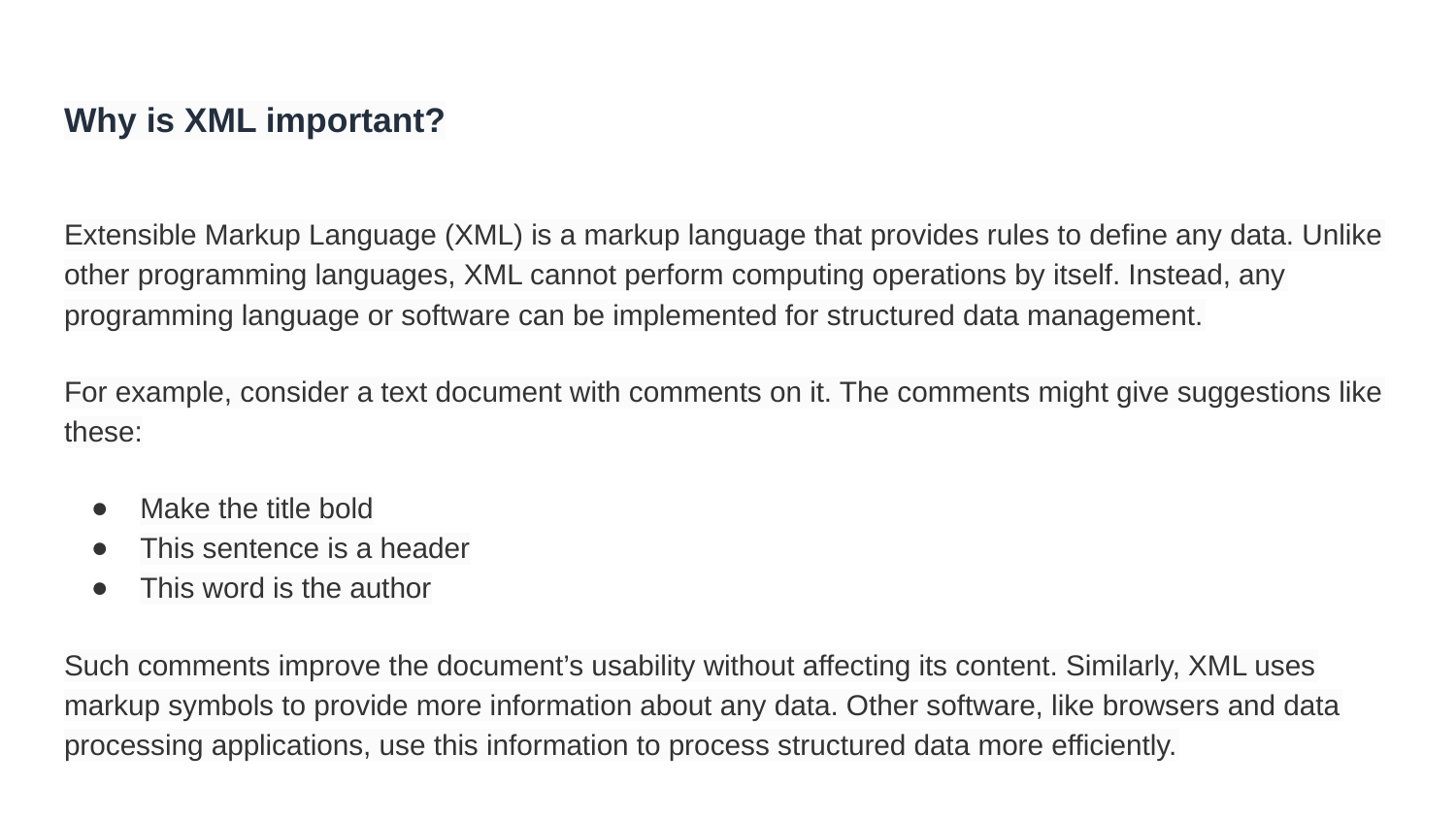

# Why is XML important?

Extensible Markup Language (XML) is a markup language that provides rules to define any data. Unlike other programming languages, XML cannot perform computing operations by itself. Instead, any programming language or software can be implemented for structured data management.
For example, consider a text document with comments on it. The comments might give suggestions like these:
Make the title bold
This sentence is a header
This word is the author
Such comments improve the document’s usability without affecting its content. Similarly, XML uses markup symbols to provide more information about any data. Other software, like browsers and data processing applications, use this information to process structured data more efficiently.